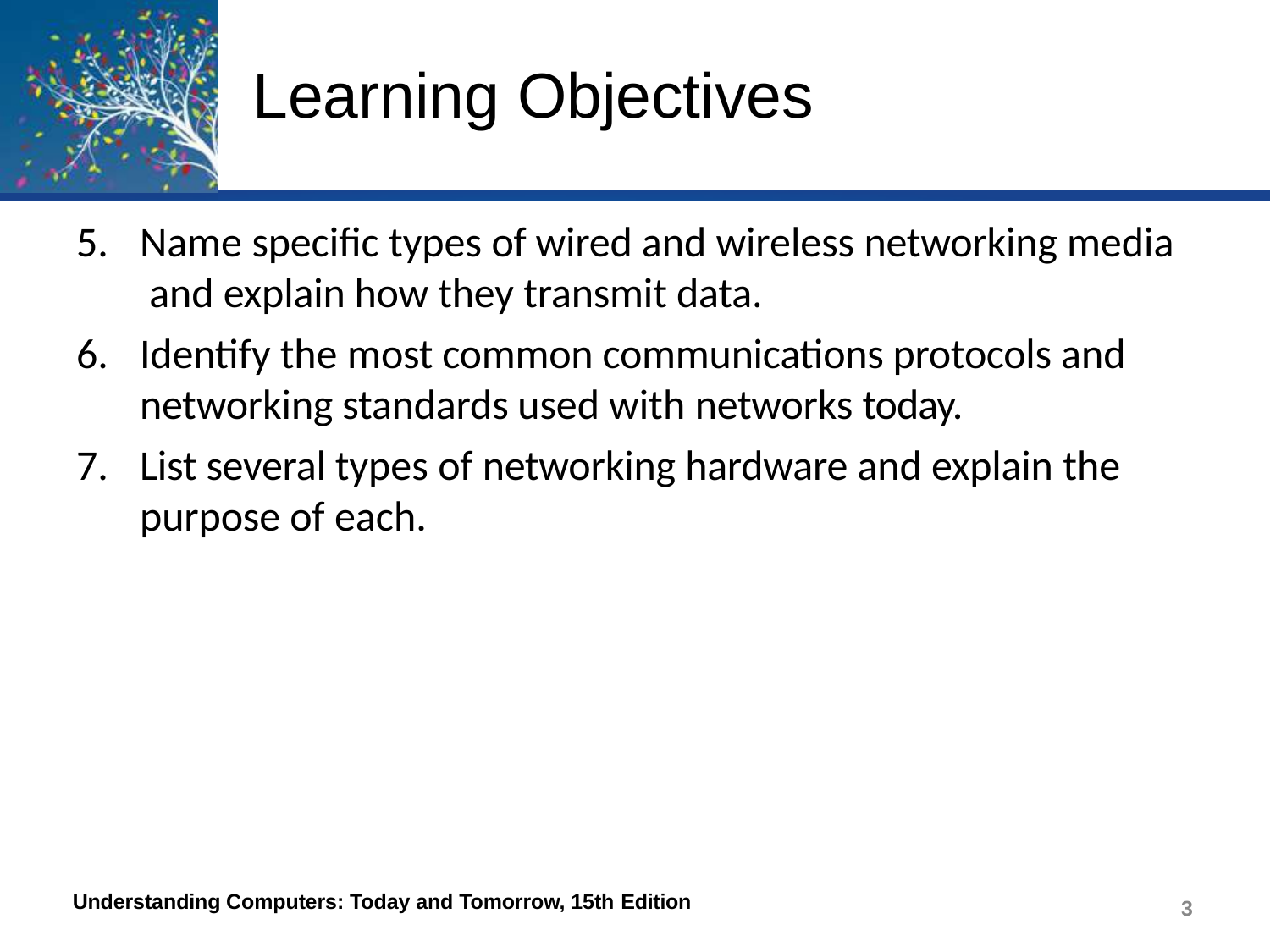

# Learning Objectives
Name specific types of wired and wireless networking media  and explain how they transmit data.
Identify the most common communications protocols and
networking standards used with networks today.
List several types of networking hardware and explain the
purpose of each.
Understanding Computers: Today and Tomorrow, 15th Edition
3